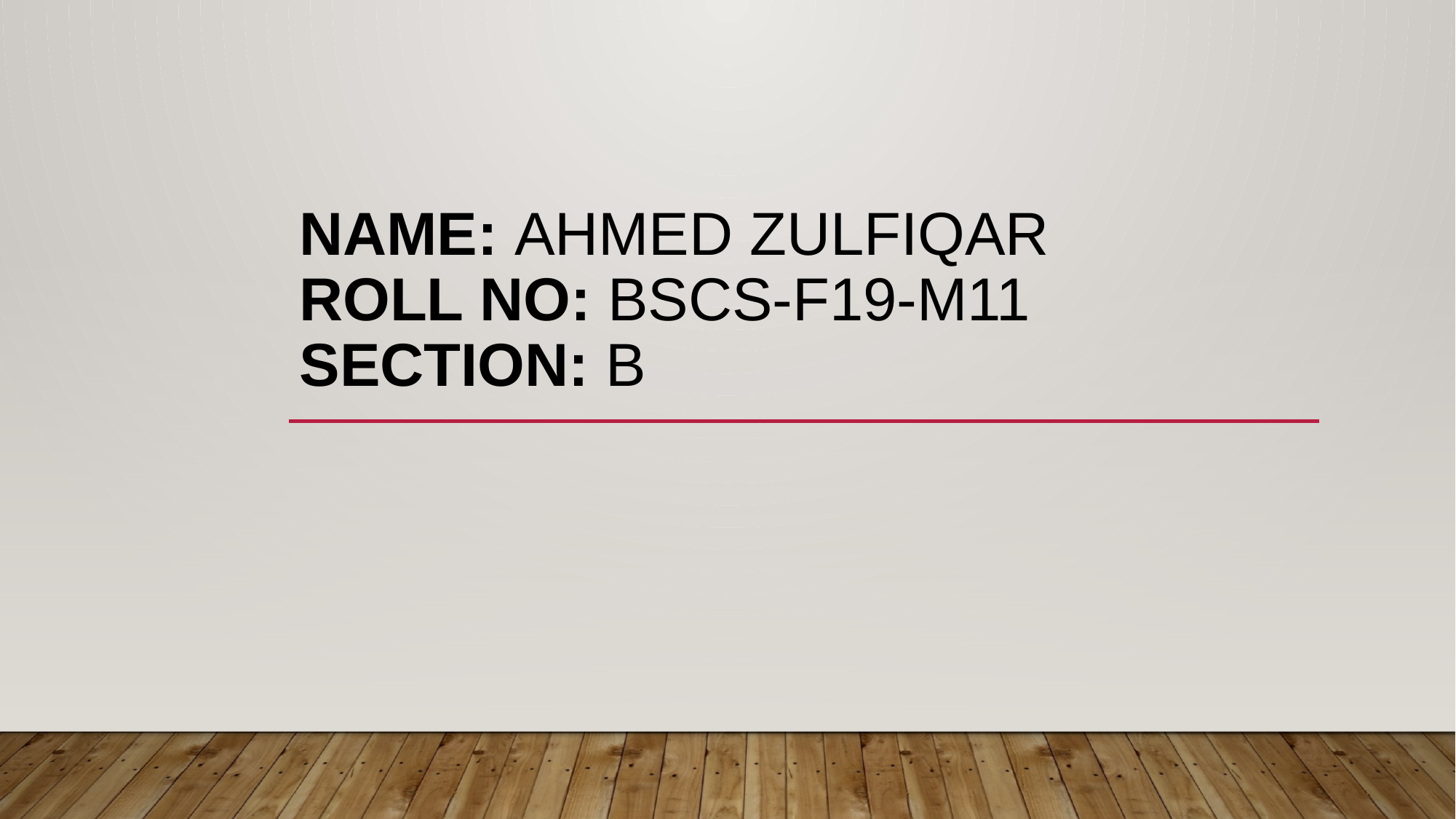

# Name: Ahmed Zulfiqar roll no: BSCS-f19-m11 SeCTION: b